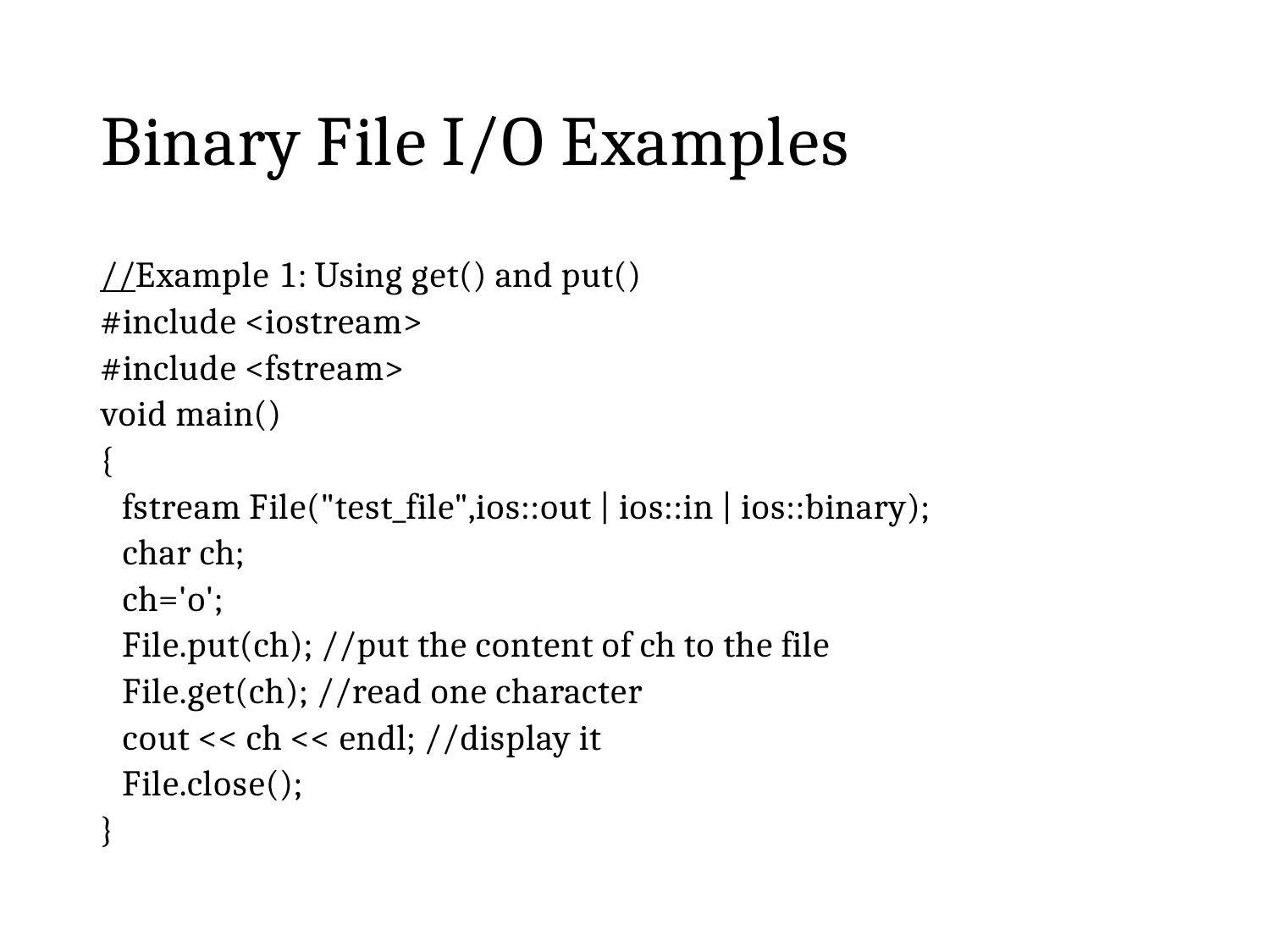

# Binary File I/O Examples
//Example 1: Using get() and put()
#include <iostream>
#include <fstream>
void main()
{
	fstream File("test_file",ios::out | ios::in | ios::binary);
	char ch;
	ch='o';
	File.put(ch); //put the content of ch to the file
	File.get(ch); //read one character
	cout << ch << endl; //display it
	File.close();
}